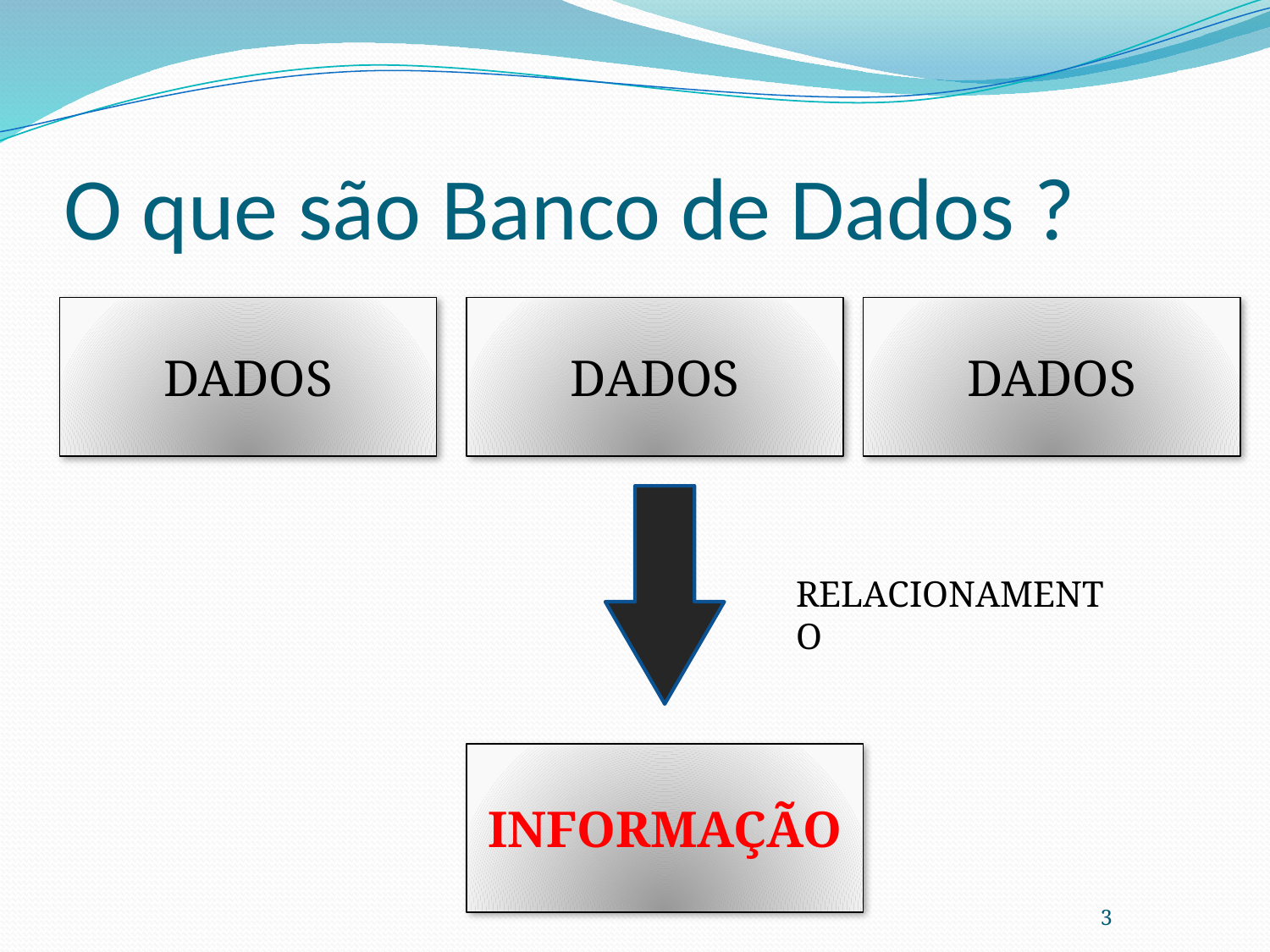

# O que são Banco de Dados ?
DADOS
DADOS
DADOS

RELACIONAMENTO
INFORMAÇÃO
3